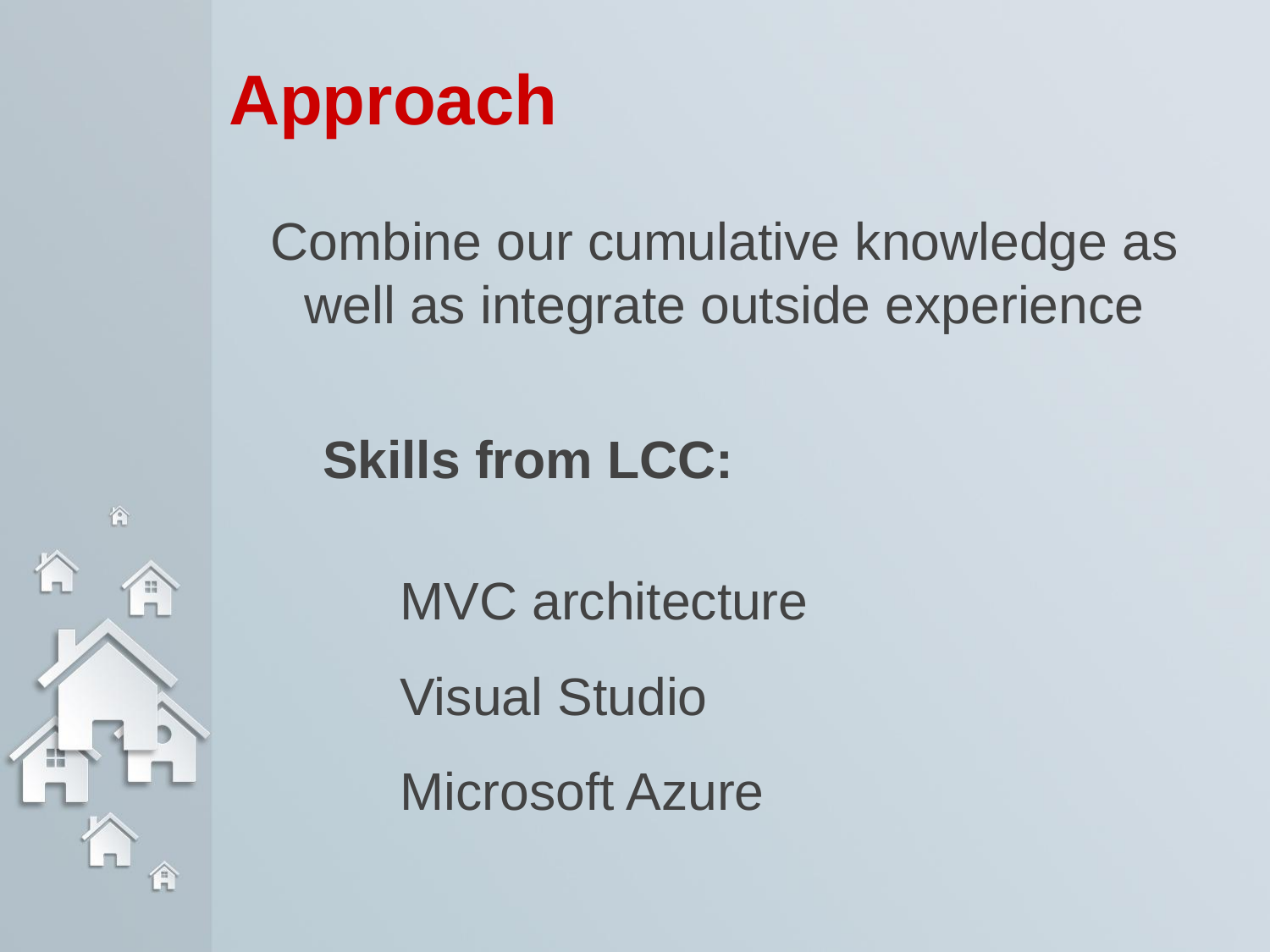

# Approach
Combine our cumulative knowledge as well as integrate outside experience
Skills from LCC:
MVC architecture
Visual Studio
Microsoft Azure